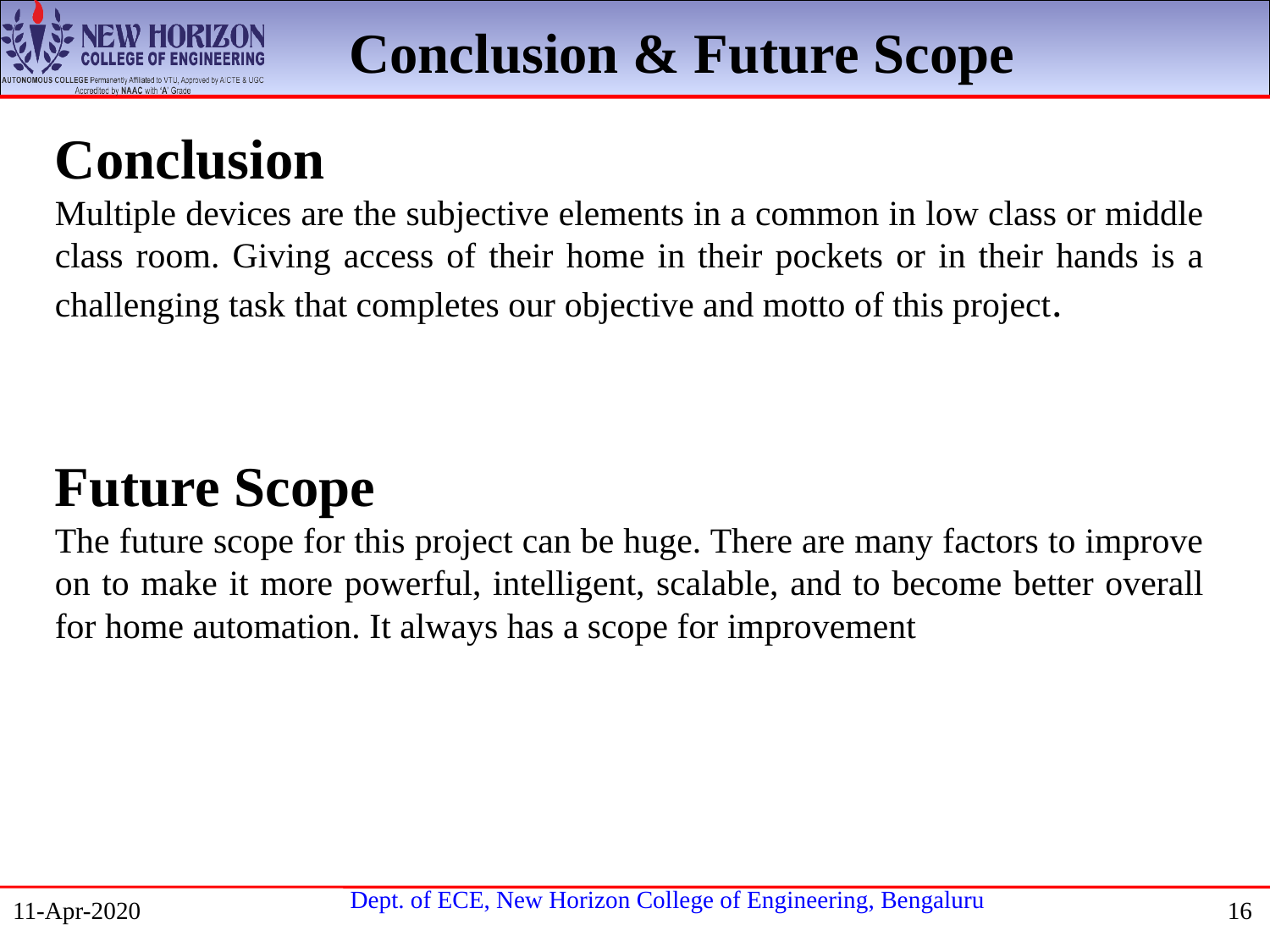

Conclusion & Future Scope
Conclusion
Multiple devices are the subjective elements in a common in low class or middle class room. Giving access of their home in their pockets or in their hands is a challenging task that completes our objective and motto of this project.
Future Scope
The future scope for this project can be huge. There are many factors to improve on to make it more powerful, intelligent, scalable, and to become better overall for home automation. It always has a scope for improvement
11-Apr-2020

16